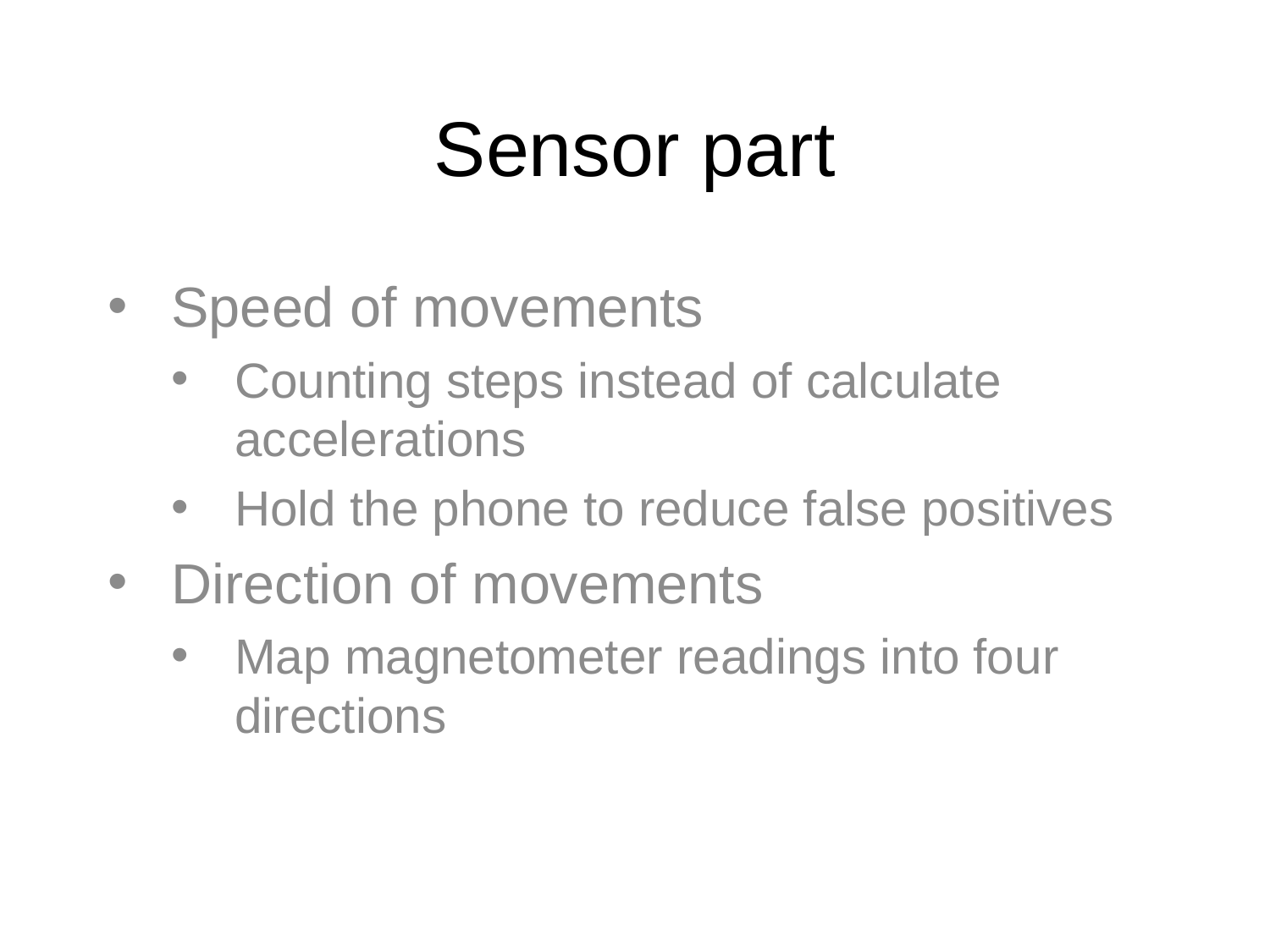

# Sensor part
Speed of movements
Counting steps instead of calculate accelerations
Hold the phone to reduce false positives
Direction of movements
Map magnetometer readings into four directions